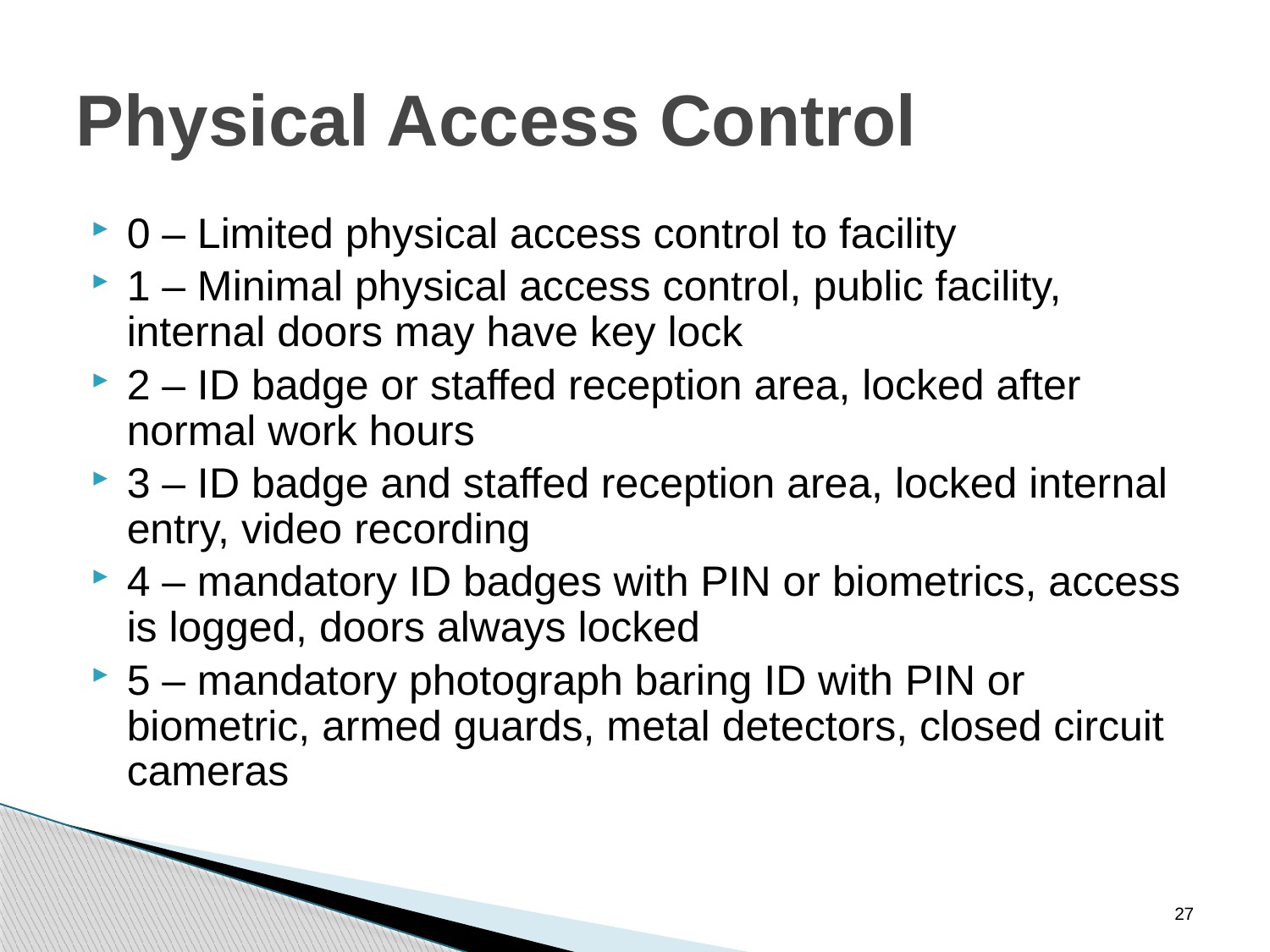

# Physical Access Control
0 – Limited physical access control to facility
1 – Minimal physical access control, public facility, internal doors may have key lock
2 – ID badge or staffed reception area, locked after normal work hours
3 – ID badge and staffed reception area, locked internal entry, video recording
4 – mandatory ID badges with PIN or biometrics, access is logged, doors always locked
5 – mandatory photograph baring ID with PIN or biometric, armed guards, metal detectors, closed circuit cameras
27